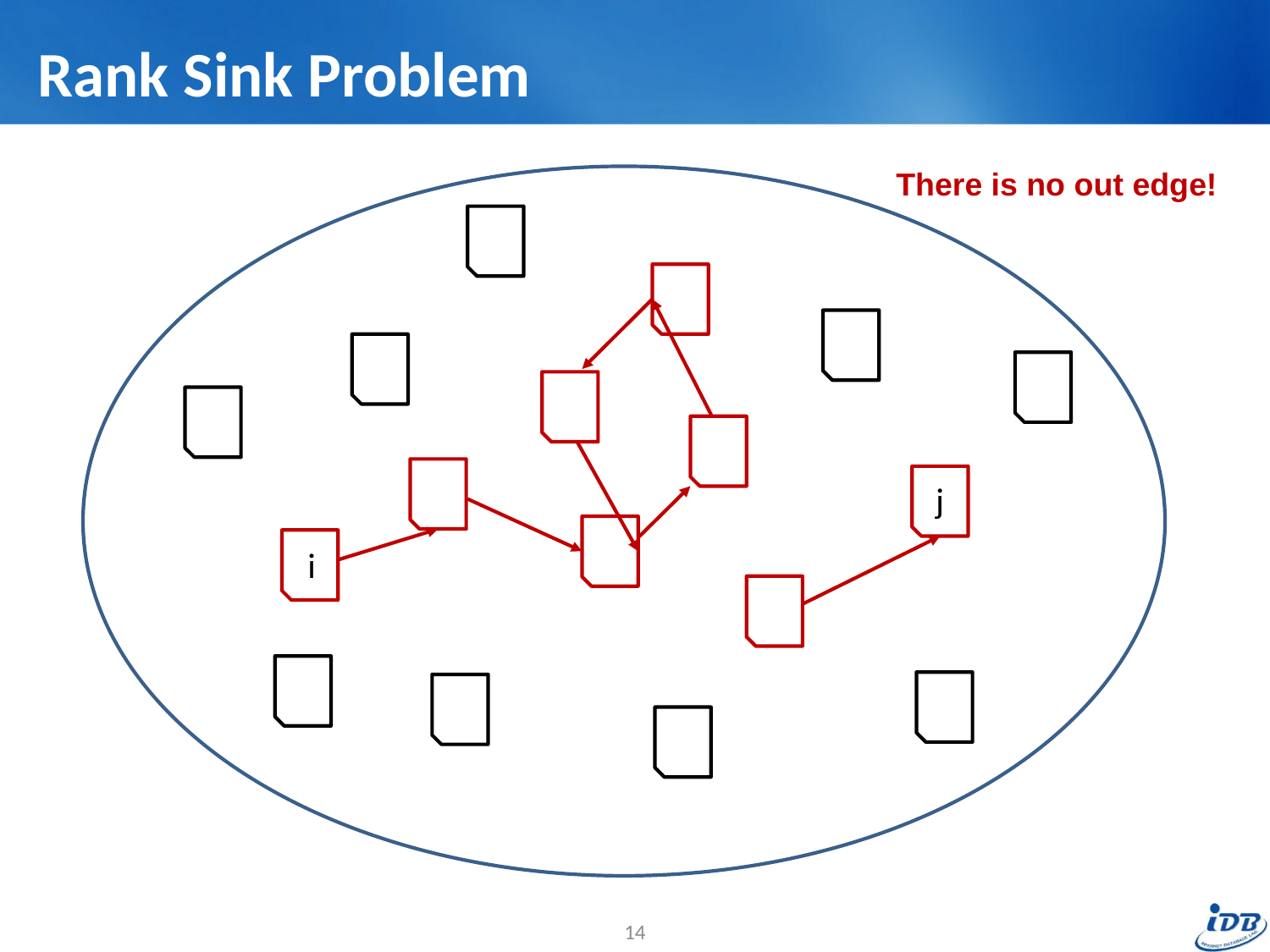

# Rank Sink Problem
There is no out edge!

j

i

14